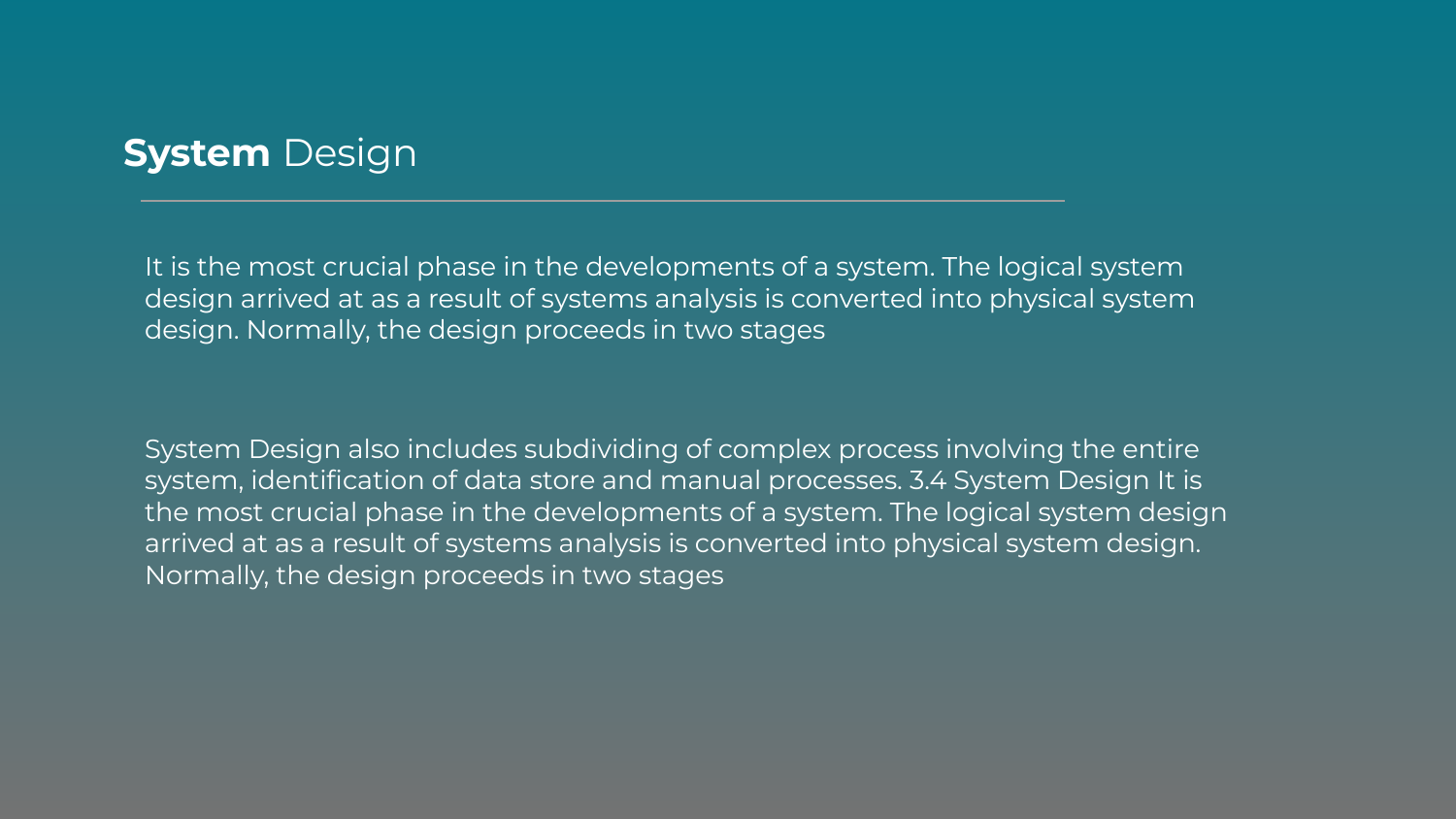

System Design
It is the most crucial phase in the developments of a system. The logical system design arrived at as a result of systems analysis is converted into physical system design. Normally, the design proceeds in two stages
System Design also includes subdividing of complex process involving the entire system, identification of data store and manual processes. 3.4 System Design It is the most crucial phase in the developments of a system. The logical system design arrived at as a result of systems analysis is converted into physical system design. Normally, the design proceeds in two stages